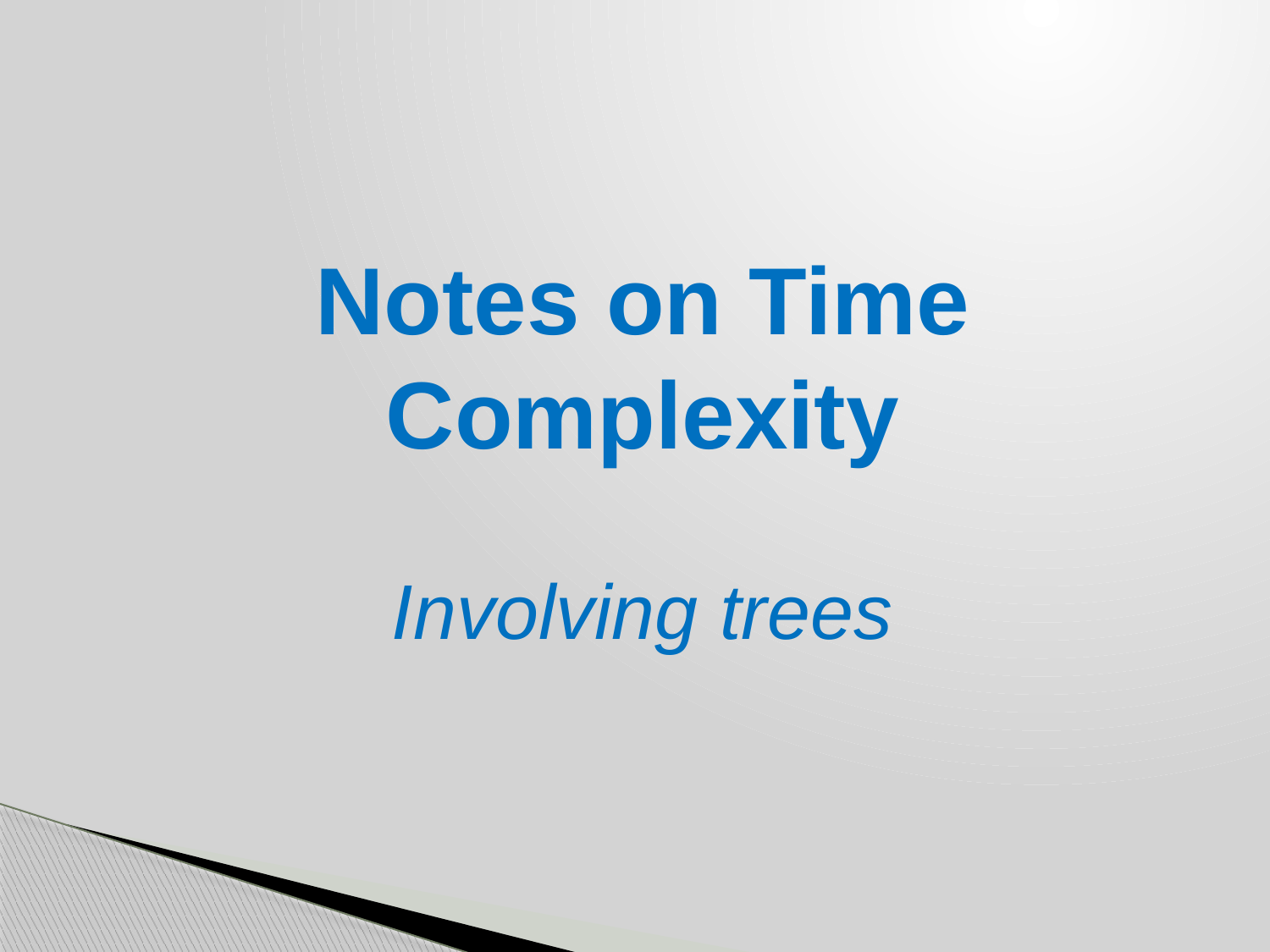

#
Notes on Time Complexity

Involving trees